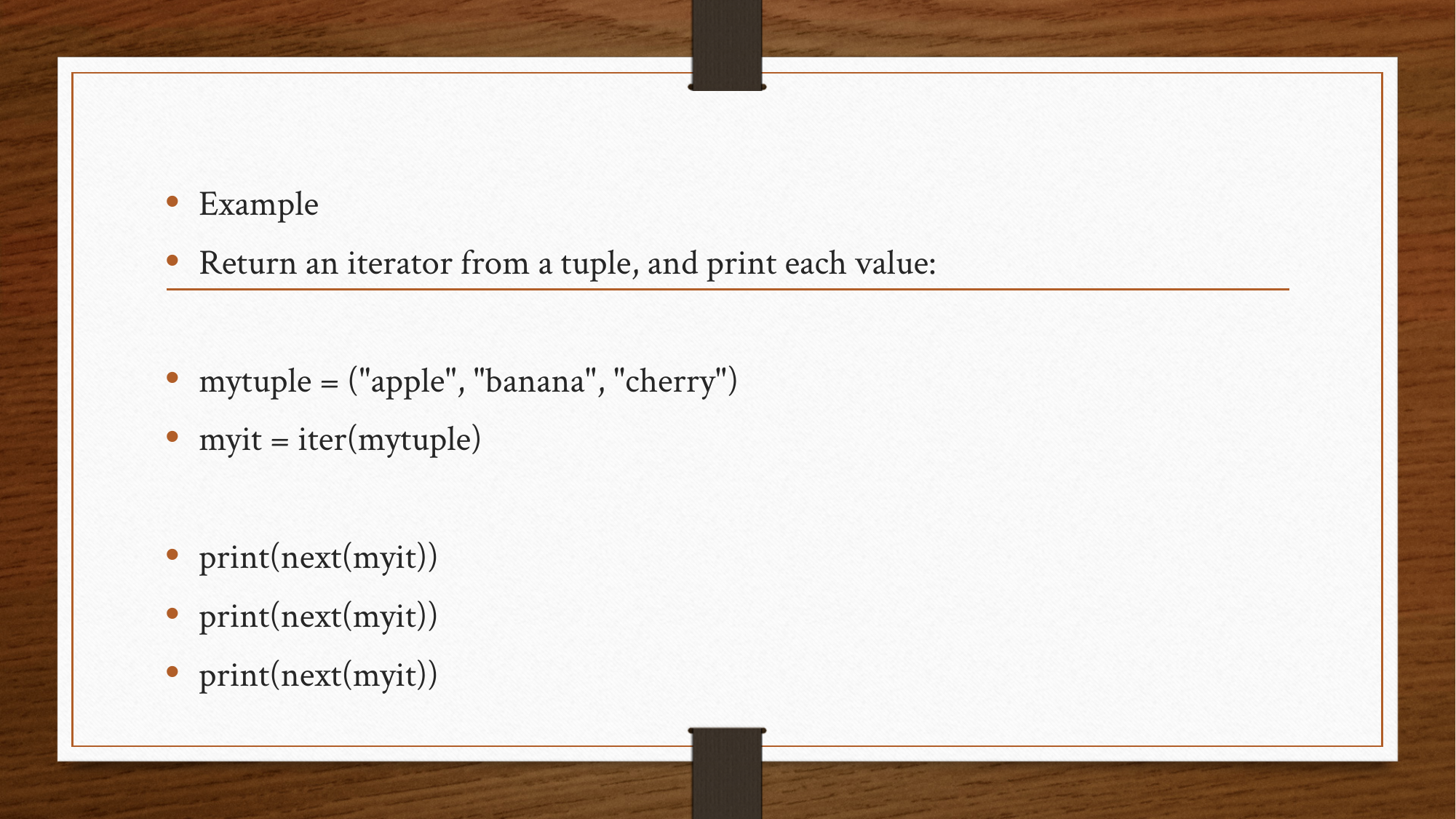

Example
Return an iterator from a tuple, and print each value:

mytuple = ("apple", "banana", "cherry")
myit = iter(mytuple)

print(next(myit))
print(next(myit))
print(next(myit))